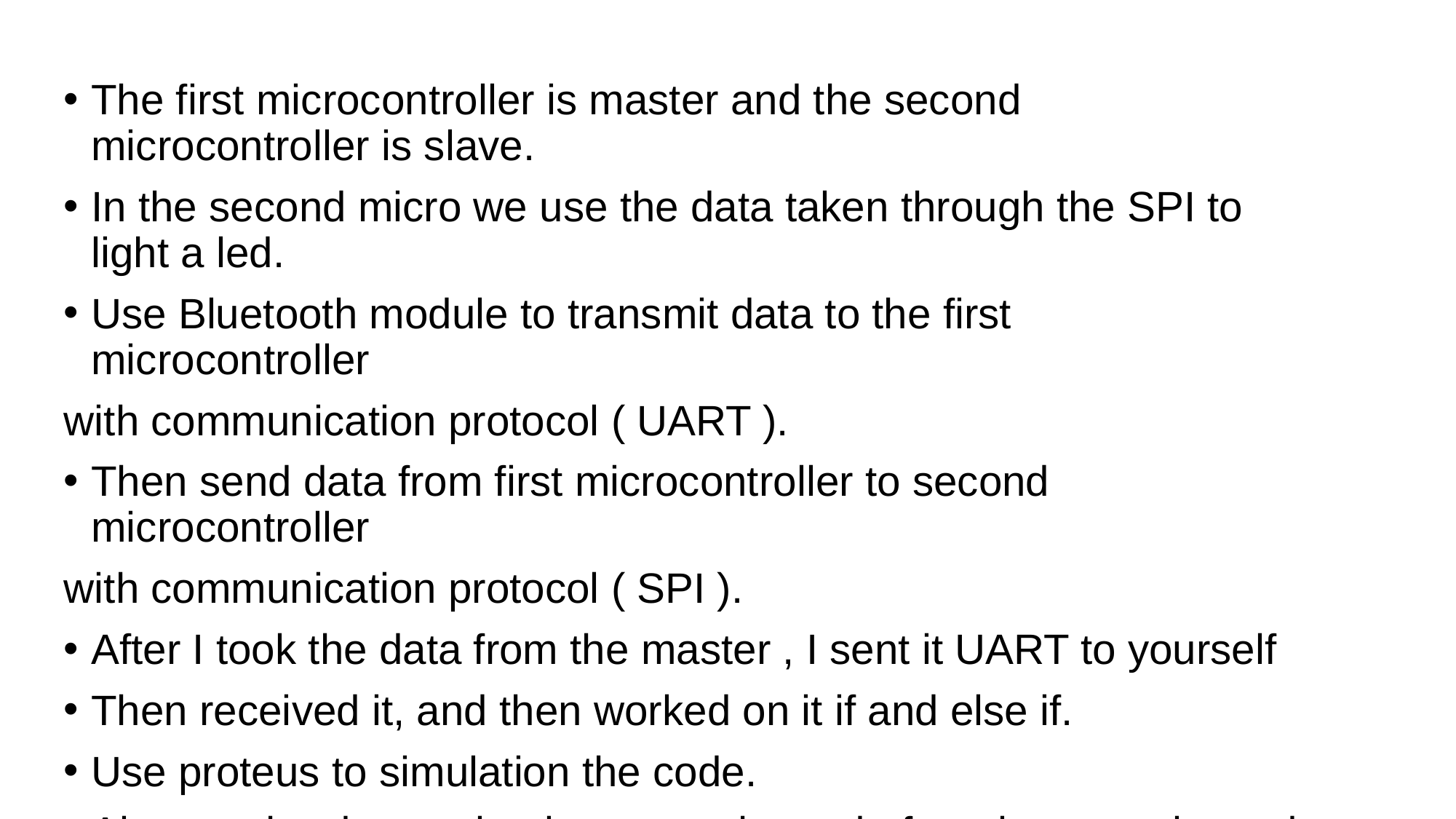

The first microcontroller is master and the second microcontroller is slave.
In the second micro we use the data taken through the SPI to light a led.
Use Bluetooth module to transmit data to the first microcontroller
with communication protocol ( UART ).
Then send data from first microcontroller to second microcontroller
with communication protocol ( SPI ).
After I took the data from the master , I sent it UART to yourself
Then received it, and then worked on it if and else if.
Use proteus to simulation the code.
Also use hardware circuits to test the code for a best results and we take a video for sure.